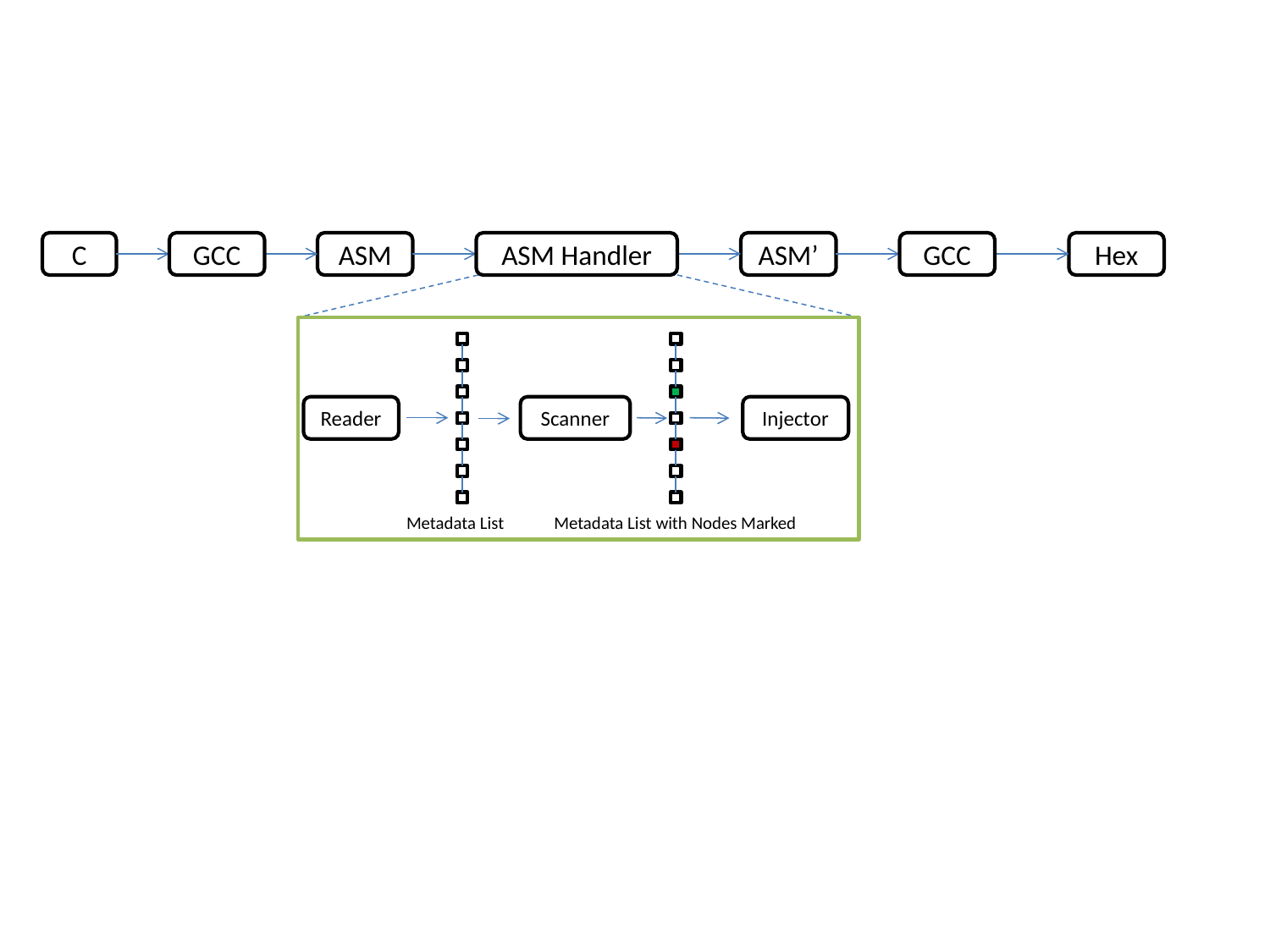

C
GCC
ASM
ASM Handler
ASM’
GCC
Hex

Reader
Scanner
Injector
Metadata List
Metadata List with Nodes Marked